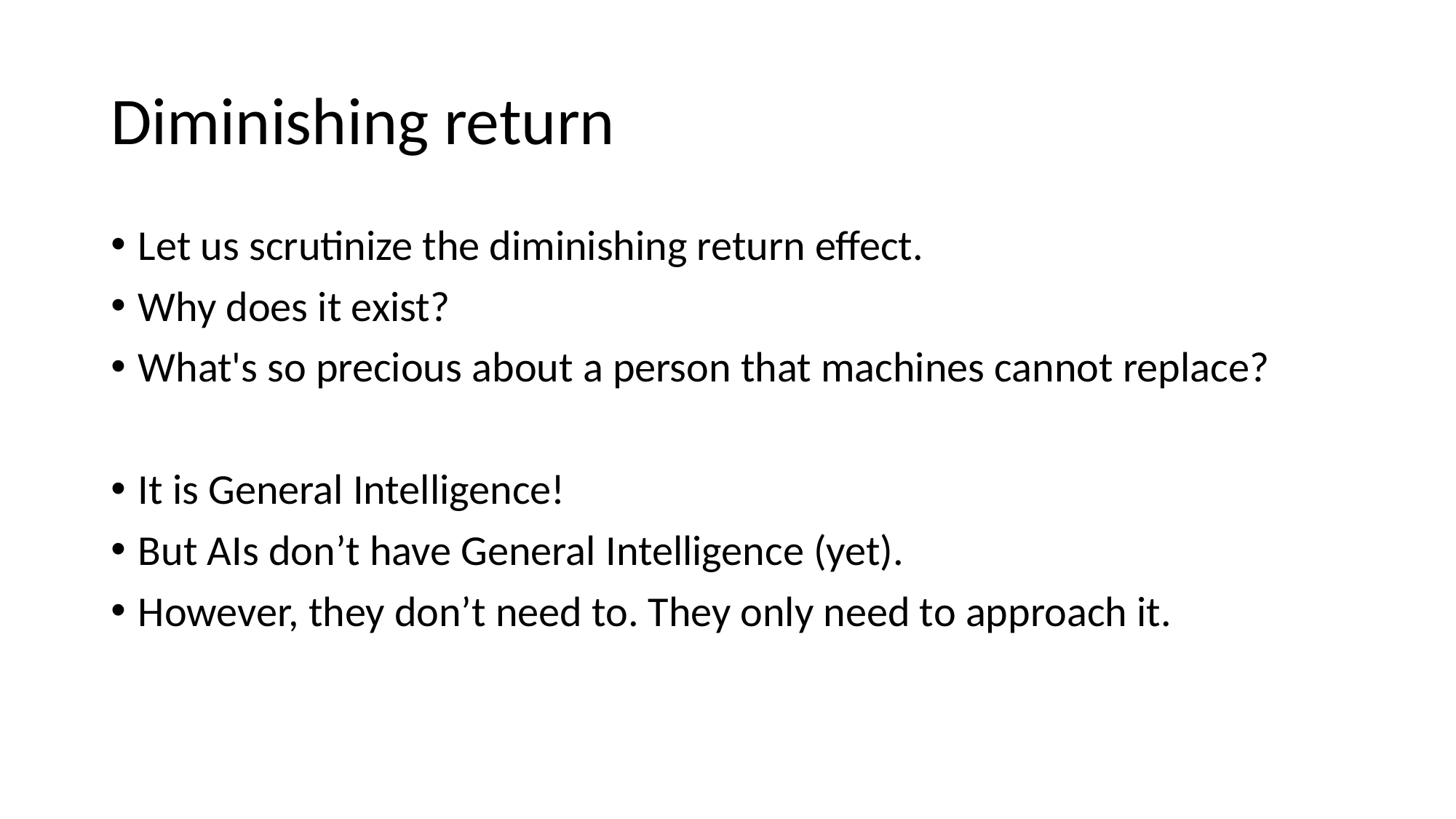

# Diminishing return
Let us scrutinize the diminishing return effect.
Why does it exist?
What's so precious about a person that machines cannot replace?

It is General Intelligence!
But AIs don’t have General Intelligence (yet).
However, they don’t need to. They only need to approach it.